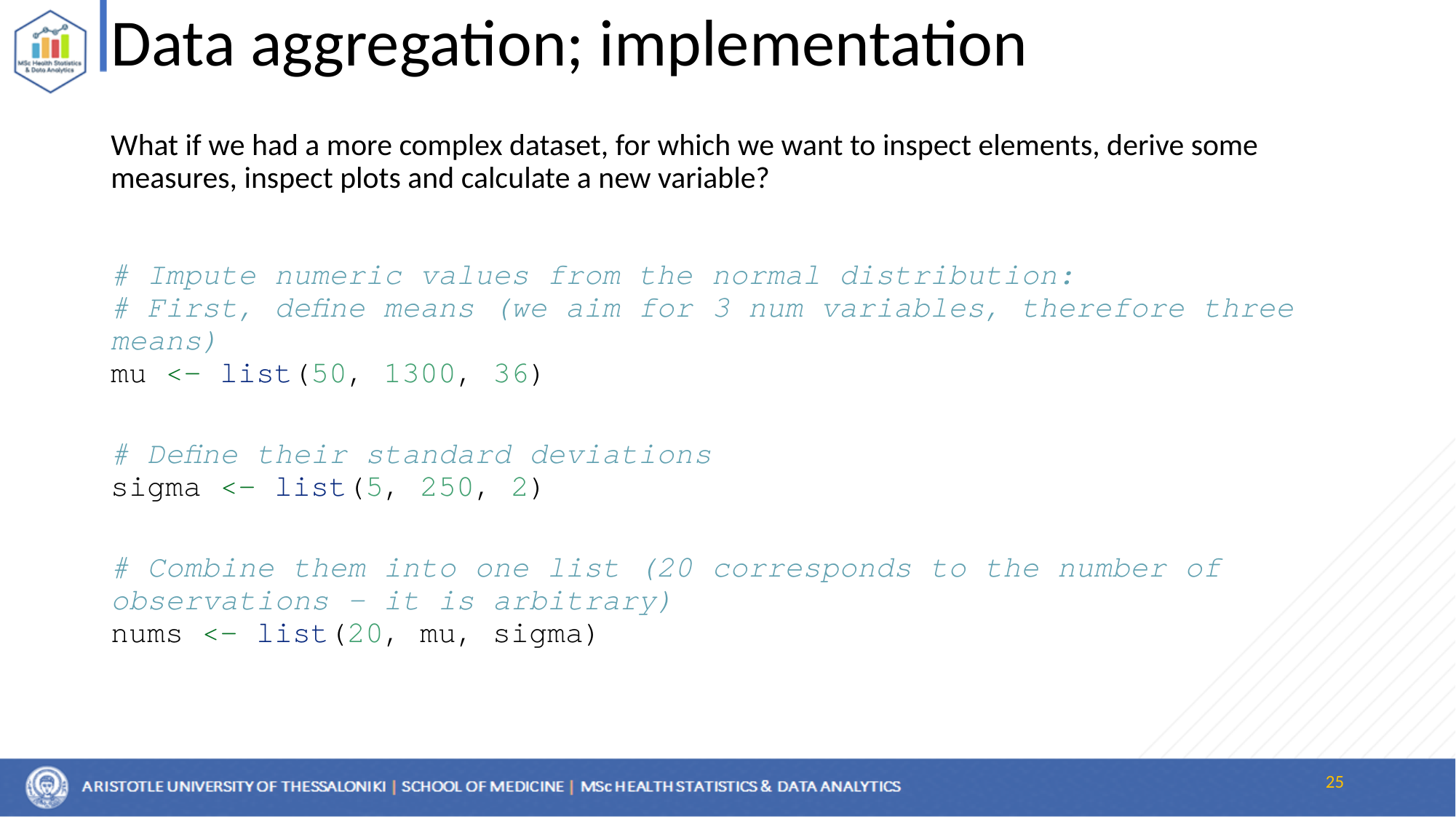

# Data aggregation; implementation
What if we had a more complex dataset, for which we want to inspect elements, derive some measures, inspect plots and calculate a new variable?

# Impute numeric values from the normal distribution: # First, define means (we aim for 3 num variables, therefore three means) mu <- list(50, 1300, 36)
# Define their standard deviations sigma <- list(5, 250, 2)
# Combine them into one list (20 corresponds to the number of observations - it is arbitrary) nums <- list(20, mu, sigma)
25